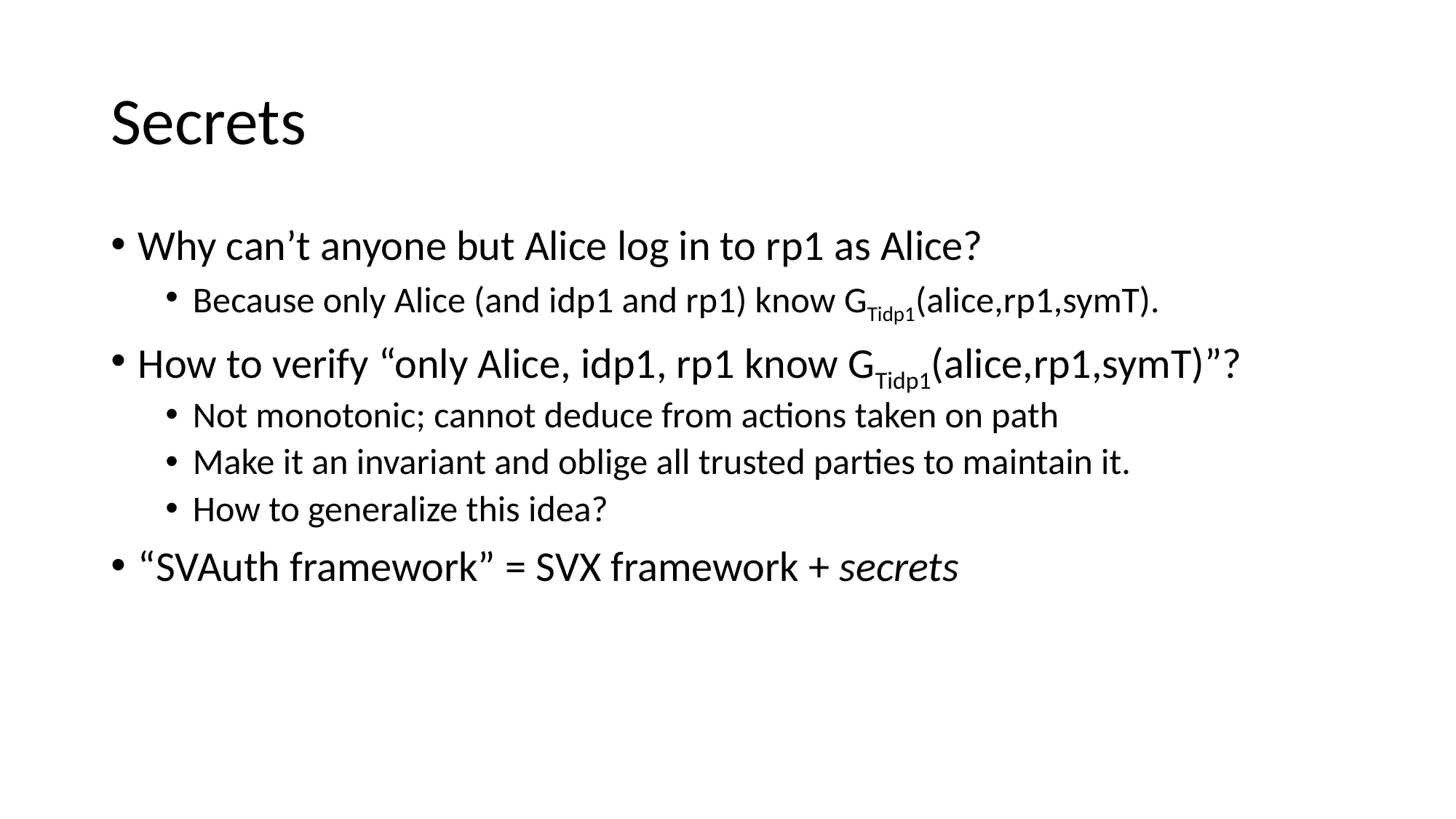

# Secrets
Why can’t anyone but Alice log in to rp1 as Alice?
Because only Alice (and idp1 and rp1) know GTidp1(alice,rp1,symT).
How to verify “only Alice, idp1, rp1 know GTidp1(alice,rp1,symT)”?
Not monotonic; cannot deduce from actions taken on path
Make it an invariant and oblige all trusted parties to maintain it.
How to generalize this idea?
“SVAuth framework” = SVX framework + secrets